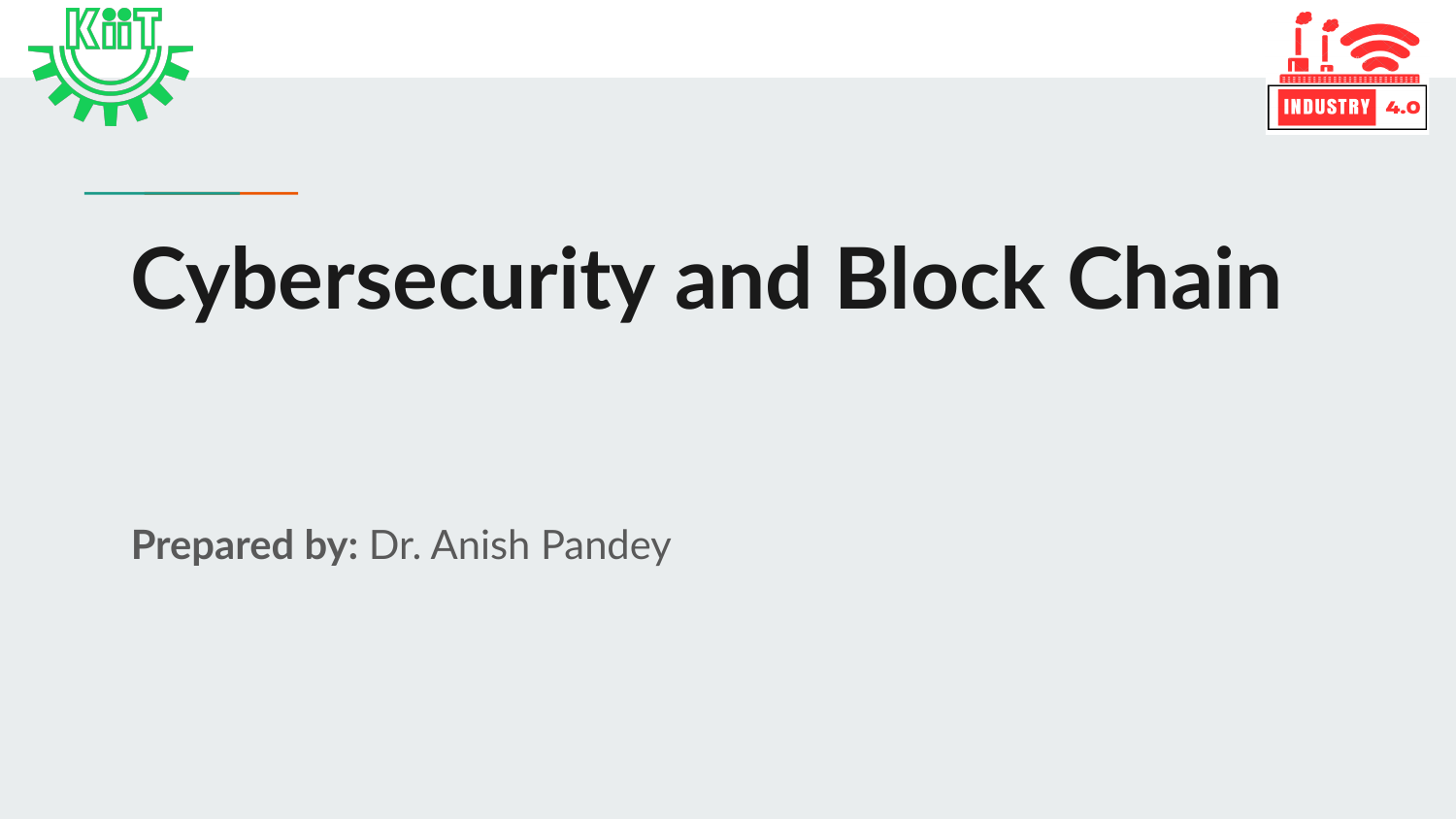

# Cybersecurity and Block Chain
Prepared by: Dr. Anish Pandey